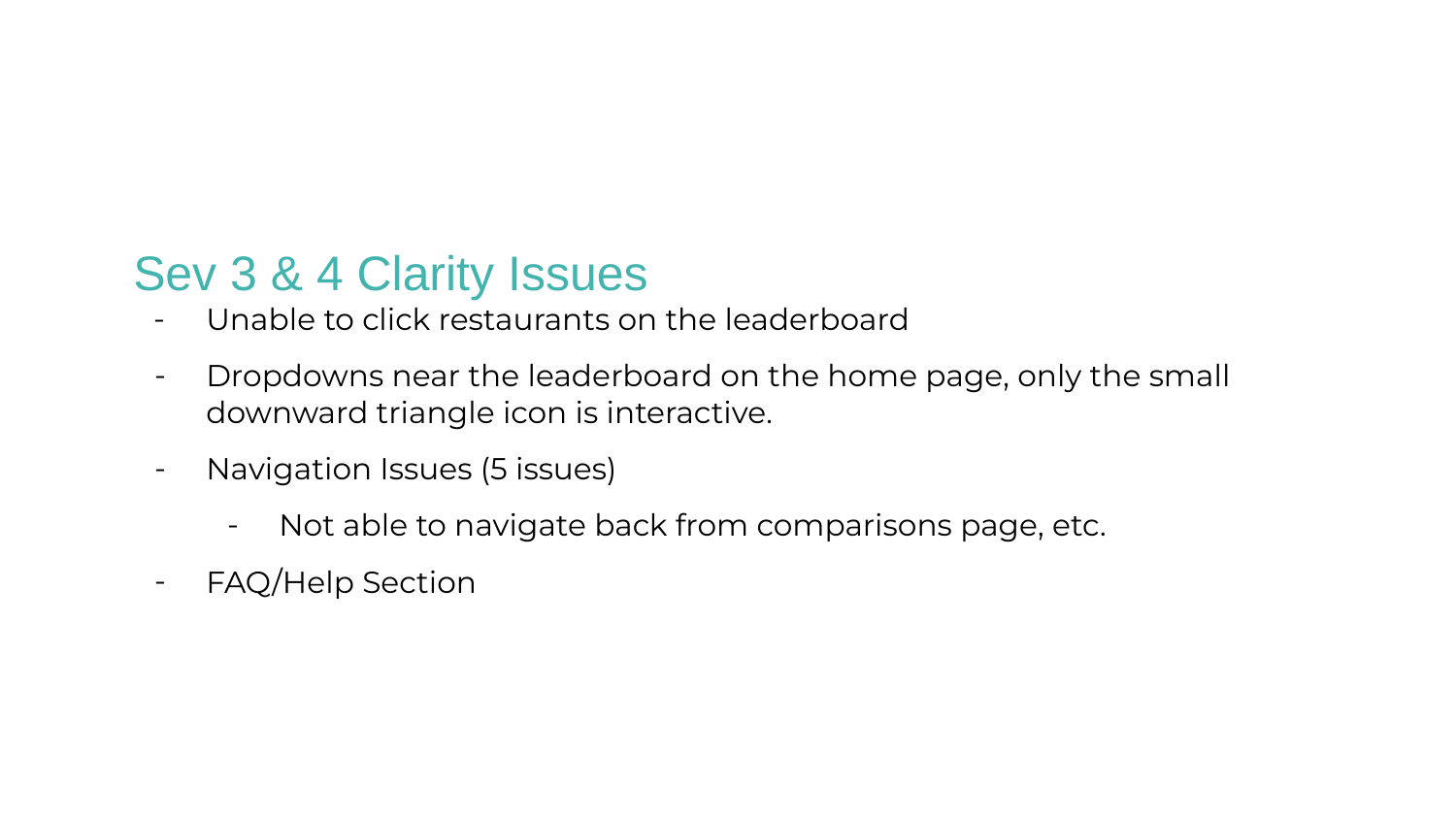

Sev 3 & 4 Clarity Issues
Unable to click restaurants on the leaderboard
Dropdowns near the leaderboard on the home page, only the small downward triangle icon is interactive.
Navigation Issues (5 issues)
Not able to navigate back from comparisons page, etc.
FAQ/Help Section